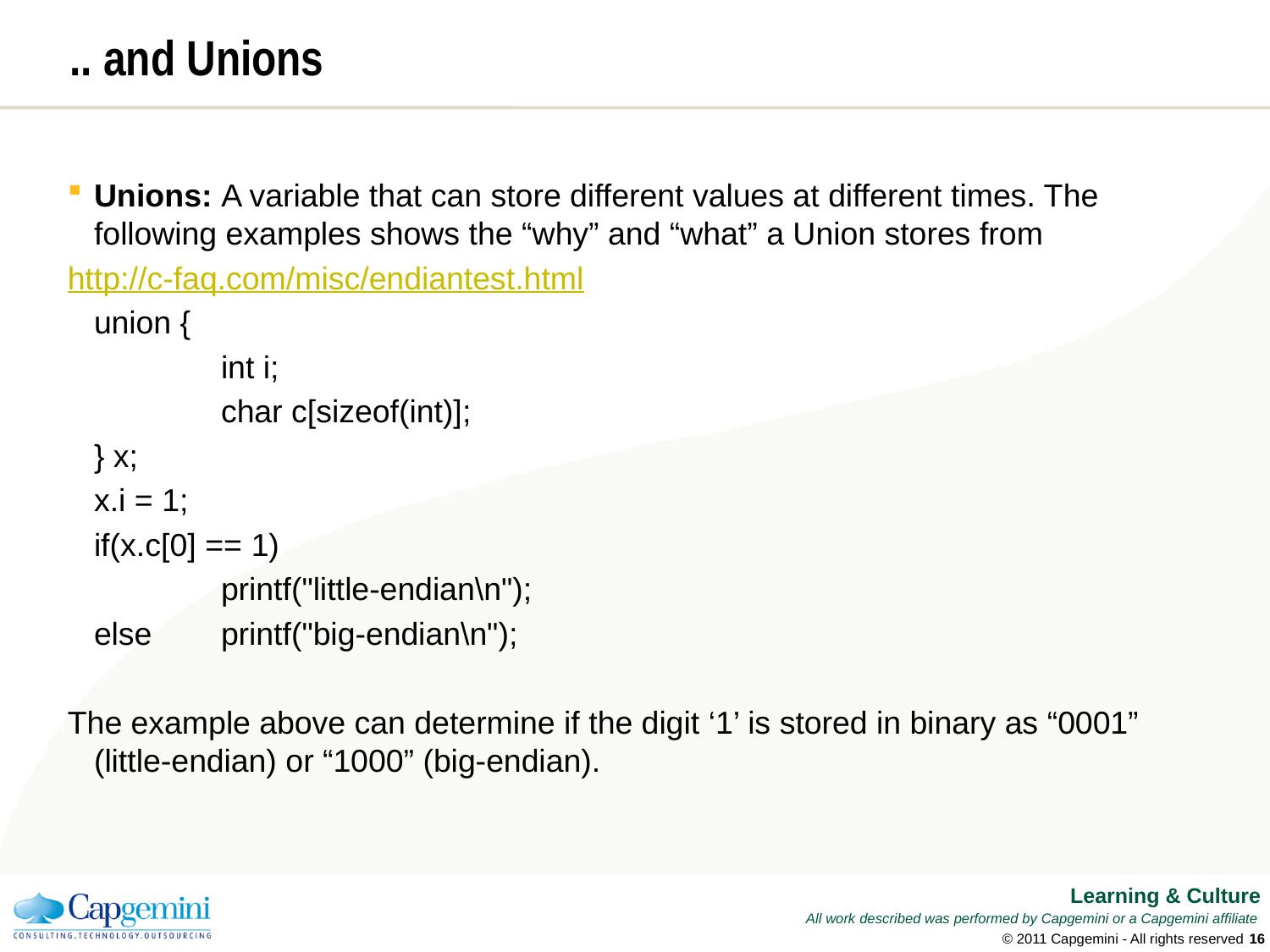

# .. and Unions
Unions: A variable that can store different values at different times. The following examples shows the “why” and “what” a Union stores from
http://c-faq.com/misc/endiantest.html
	union {
		int i;
		char c[sizeof(int)];
	} x;
	x.i = 1;
	if(x.c[0] == 1)
		printf("little-endian\n");
	else	printf("big-endian\n");

The example above can determine if the digit ‘1’ is stored in binary as “0001” (little-endian) or “1000” (big-endian).
© 2011 Capgemini - All rights reserved
16